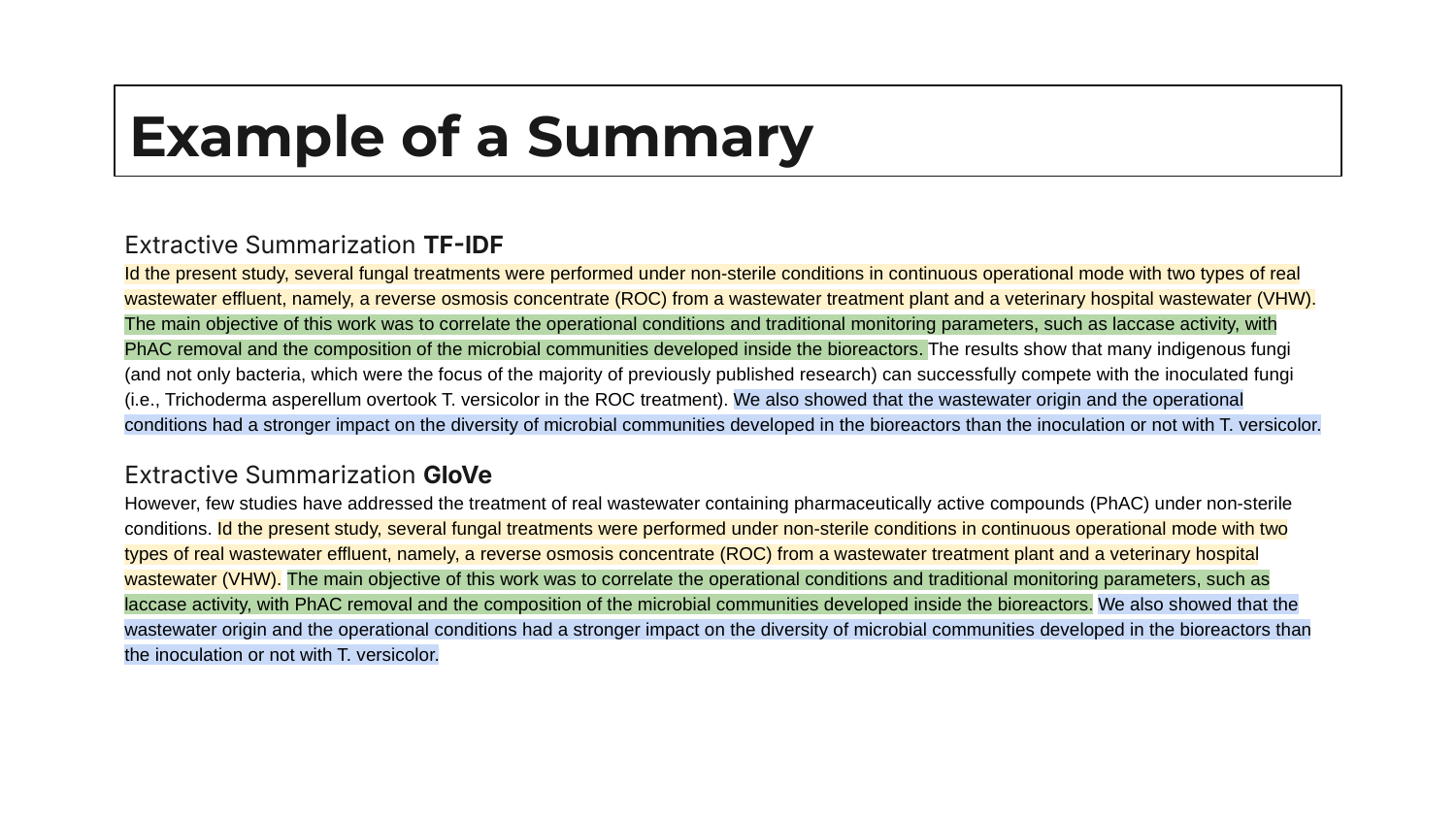

# Example of a Summary
Extractive Summarization TF-IDF
Id the present study, several fungal treatments were performed under non-sterile conditions in continuous operational mode with two types of real wastewater effluent, namely, a reverse osmosis concentrate (ROC) from a wastewater treatment plant and a veterinary hospital wastewater (VHW). The main objective of this work was to correlate the operational conditions and traditional monitoring parameters, such as laccase activity, with PhAC removal and the composition of the microbial communities developed inside the bioreactors. The results show that many indigenous fungi (and not only bacteria, which were the focus of the majority of previously published research) can successfully compete with the inoculated fungi (i.e., Trichoderma asperellum overtook T. versicolor in the ROC treatment). We also showed that the wastewater origin and the operational conditions had a stronger impact on the diversity of microbial communities developed in the bioreactors than the inoculation or not with T. versicolor.

Extractive Summarization GloVe
However, few studies have addressed the treatment of real wastewater containing pharmaceutically active compounds (PhAC) under non-sterile conditions. Id the present study, several fungal treatments were performed under non-sterile conditions in continuous operational mode with two types of real wastewater effluent, namely, a reverse osmosis concentrate (ROC) from a wastewater treatment plant and a veterinary hospital wastewater (VHW). The main objective of this work was to correlate the operational conditions and traditional monitoring parameters, such as laccase activity, with PhAC removal and the composition of the microbial communities developed inside the bioreactors. We also showed that the wastewater origin and the operational conditions had a stronger impact on the diversity of microbial communities developed in the bioreactors than the inoculation or not with T. versicolor.